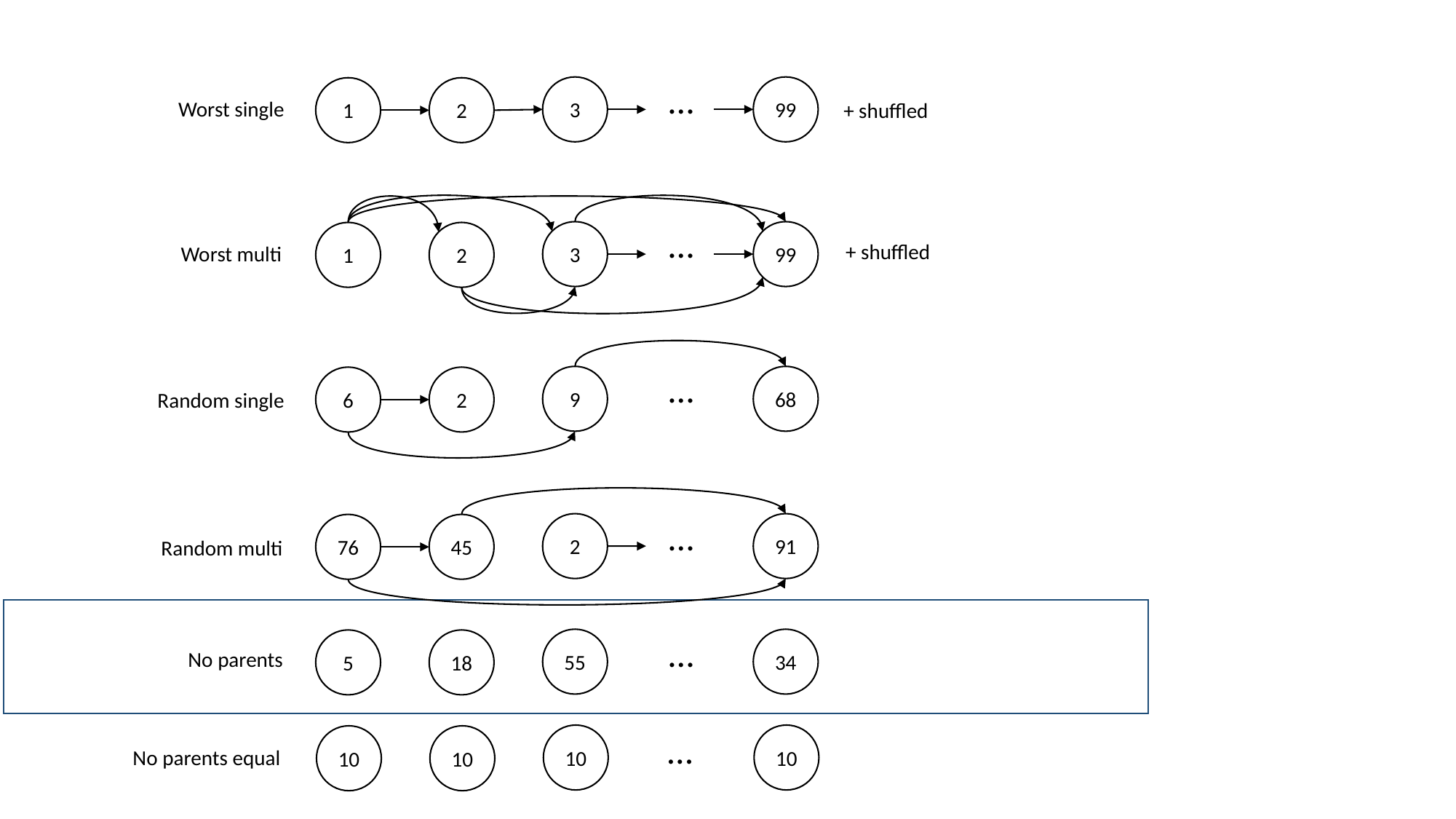

…
3
99
1
2
Worst single
+ shuffled
…
3
99
1
2
+ shuffled
Worst multi
…
9
68
6
2
Random single
…
2
91
76
45
Random multi

…
55
34
5
18
No parents
…
10
10
10
10
No parents equal